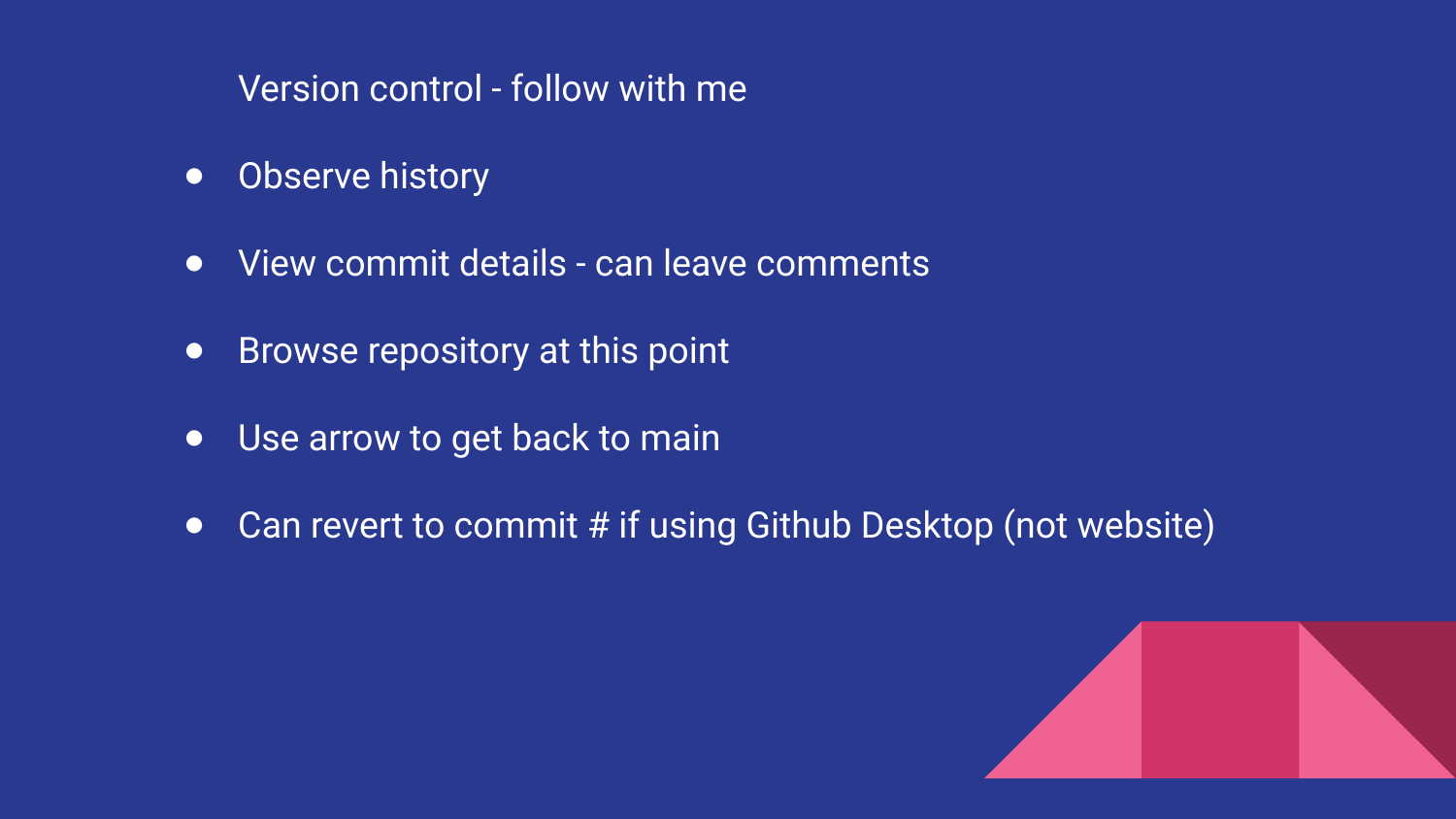

Version control - follow with me

Observe history

View commit details - can leave comments

Browse repository at this point

Use arrow to get back to main

Can revert to commit # if using Github Desktop (not website)